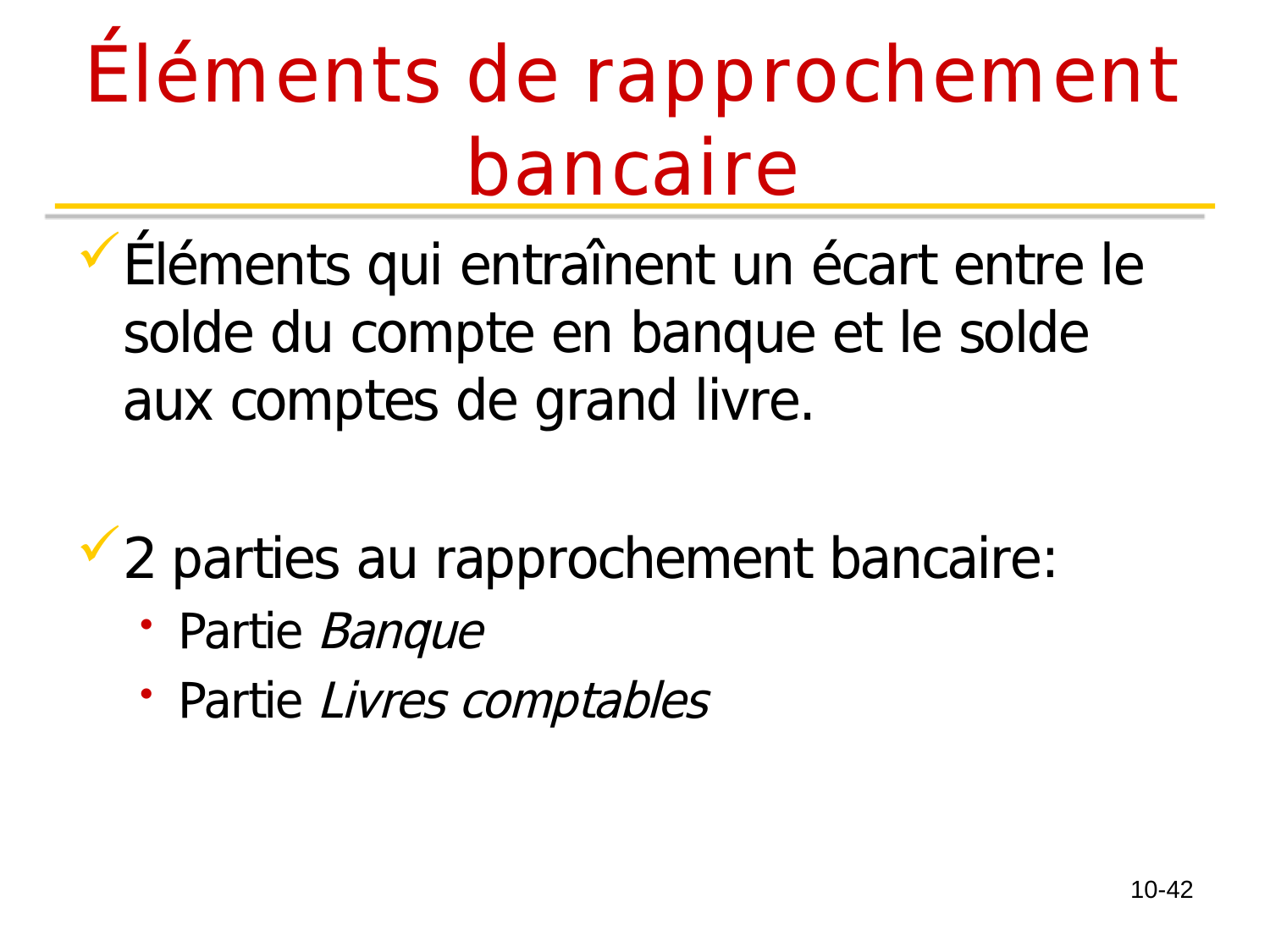

# Éléments de rapprochement bancaire

Éléments qui entraînent un écart entre le solde du compte en banque et le solde aux comptes de grand livre.

2 parties au rapprochement bancaire:
Partie Banque
Partie Livres comptables
10-42